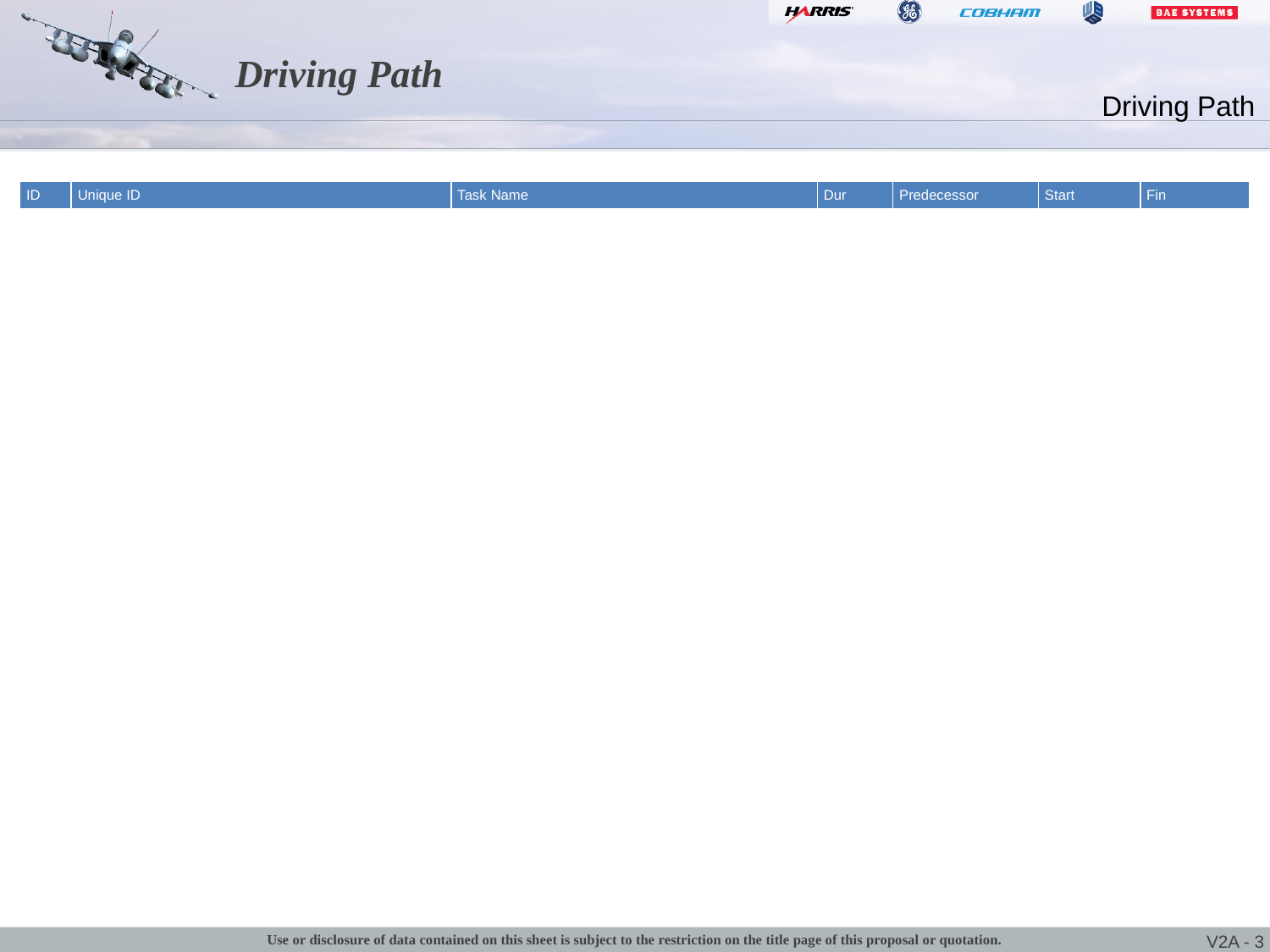

# Driving Path
Driving Path

| ID | Unique ID | Task Name | Dur | Predecessor | Start | Fin |
| --- | --- | --- | --- | --- | --- | --- |